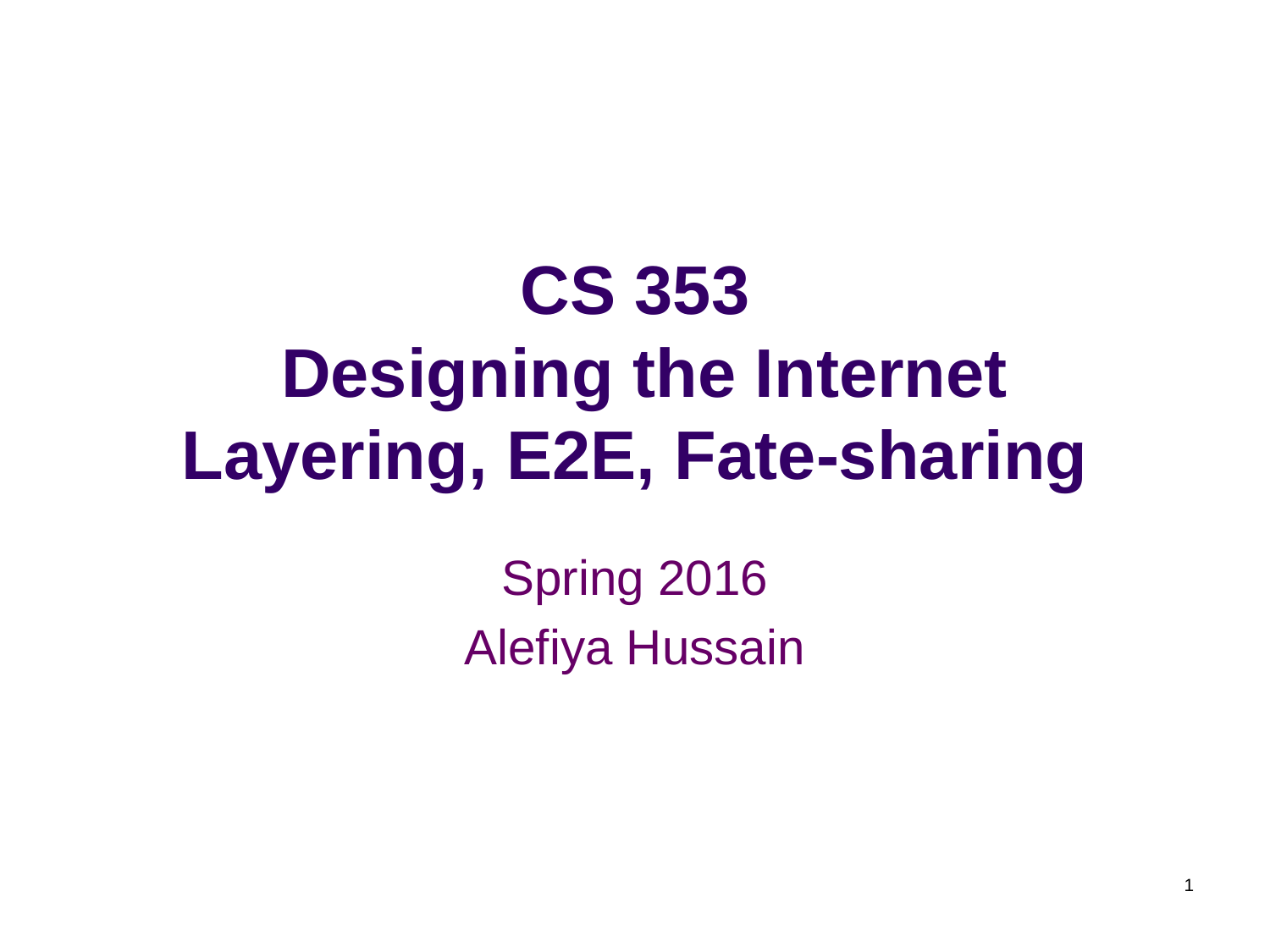

# CS 353 Designing the Internet Layering, E2E, Fate-sharing
Spring 2016
Alefiya Hussain

1